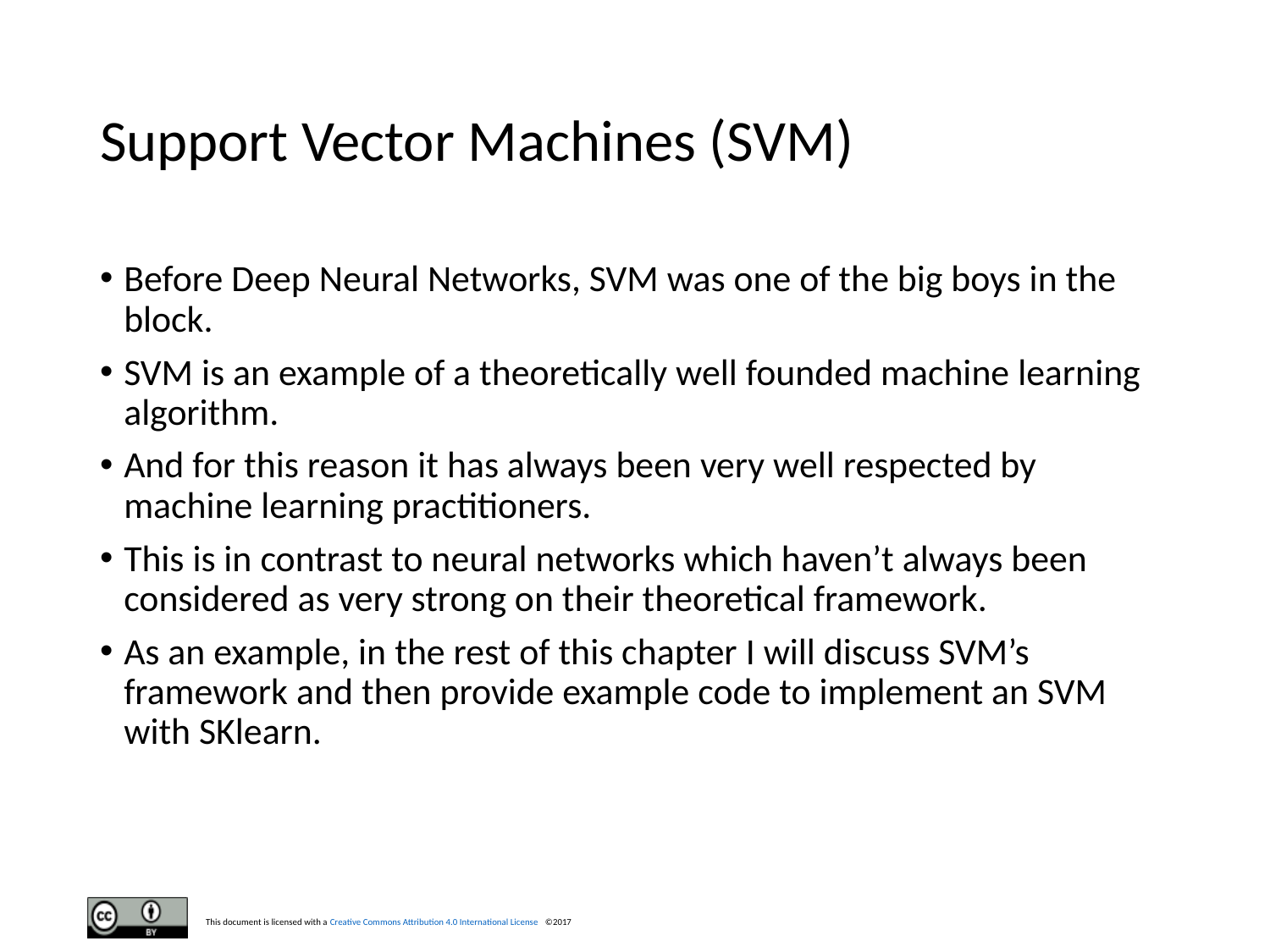

# Support Vector Machines (SVM)
Before Deep Neural Networks, SVM was one of the big boys in the block.
SVM is an example of a theoretically well founded machine learning algorithm.
And for this reason it has always been very well respected by machine learning practitioners.
This is in contrast to neural networks which haven’t always been considered as very strong on their theoretical framework.
As an example, in the rest of this chapter I will discuss SVM’s framework and then provide example code to implement an SVM with SKlearn.